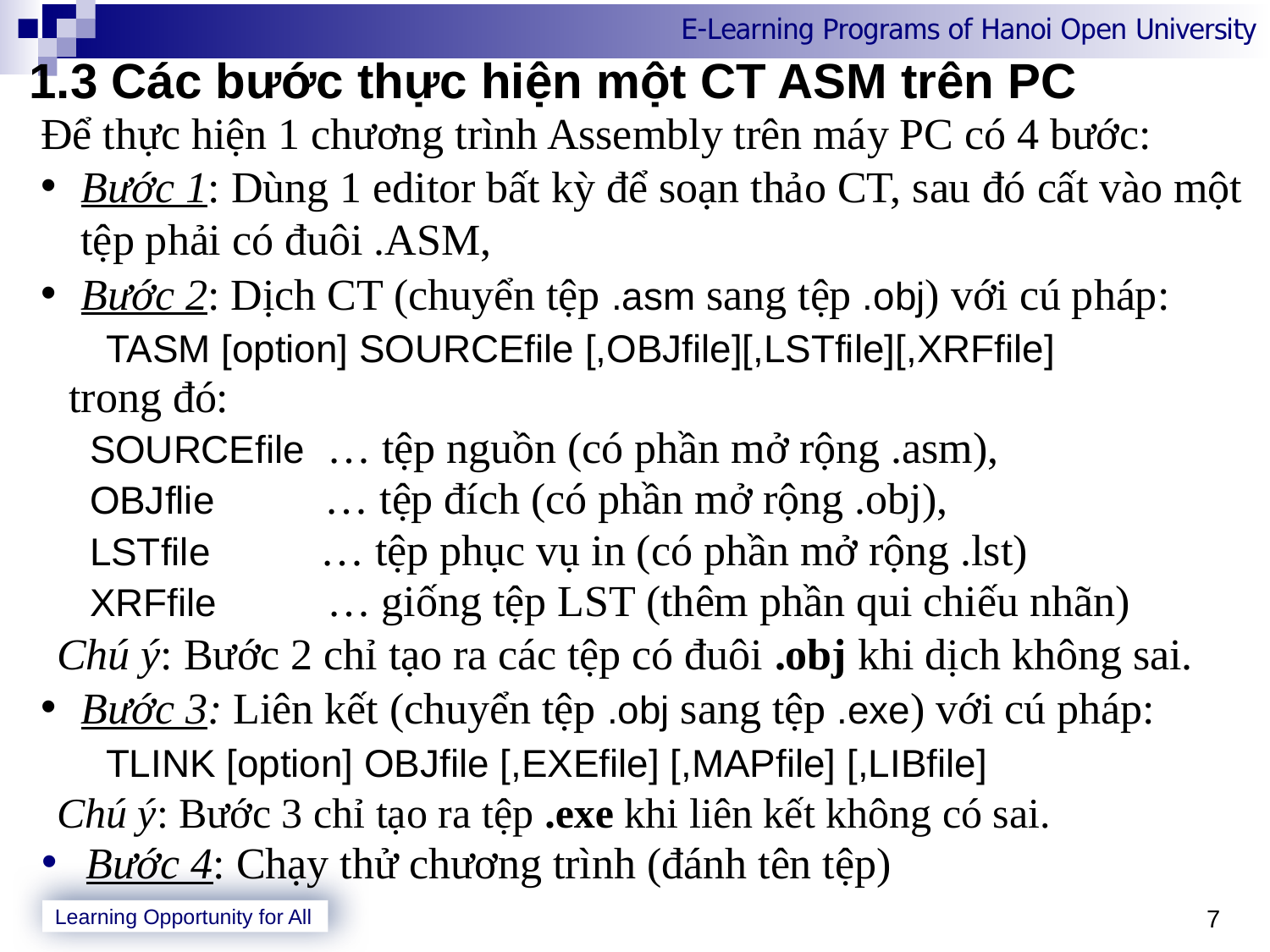

# 1.3 Các bước thực hiện một CT ASM trên PC
Để thực hiện 1 chương trình Assembly trên máy PC có 4 bước:
Bước 1: Dùng 1 editor bất kỳ để soạn thảo CT, sau đó cất vào một tệp phải có đuôi .ASM,
Bước 2: Dịch CT (chuyển tệp .asm sang tệp .obj) với cú pháp:
  TASM [option] SOURCEfile [,OBJfile][,LSTfile][,XRFfile]
 trong đó:
   SOURCEfile  … tệp nguồn (có phần mở rộng .asm),
   OBJflie          … tệp đích (có phần mở rộng .obj),
   LSTfile          … tệp phục vụ in (có phần mở rộng .lst)
   XRFfile          … giống tệp LST (thêm phần qui chiếu nhãn)
Chú ý: Bước 2 chỉ tạo ra các tệp có đuôi .obj khi dịch không sai.
Bước 3: Liên kết (chuyển tệp .obj sang tệp .exe) với cú pháp:
    TLINK [option] OBJfile [,EXEfile] [,MAPfile] [,LIBfile]
Chú ý: Bước 3 chỉ tạo ra tệp .exe khi liên kết không có sai.
 Bước 4: Chạy thử chương trình (đánh tên tệp)

7